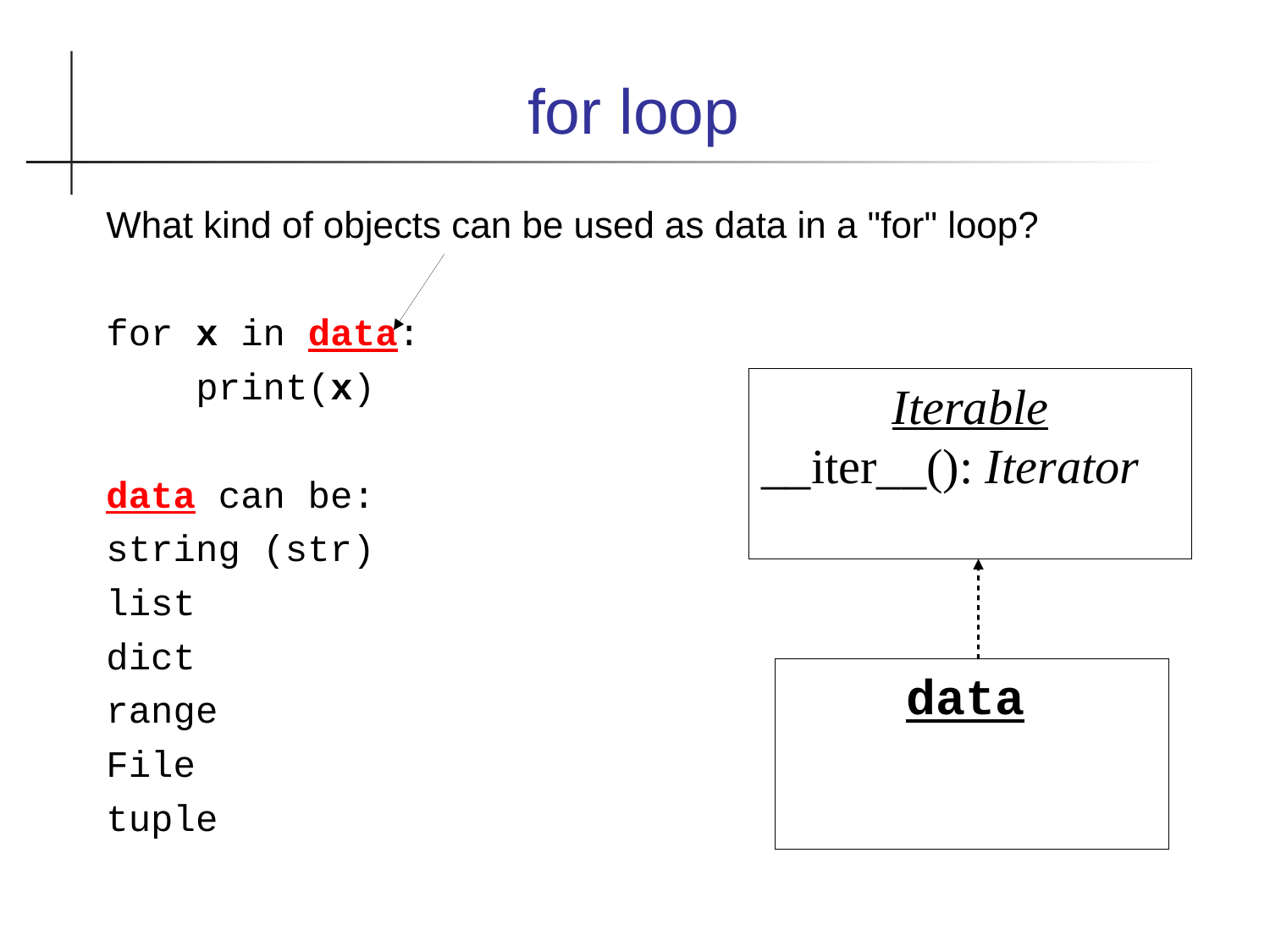

for loop
What kind of objects can be used as data in a "for" loop?

for x in data:
    print(x)

data can be:
string (str)
list
dict
range
File
tuple

Iterable
__iter__(): Iterator

    data